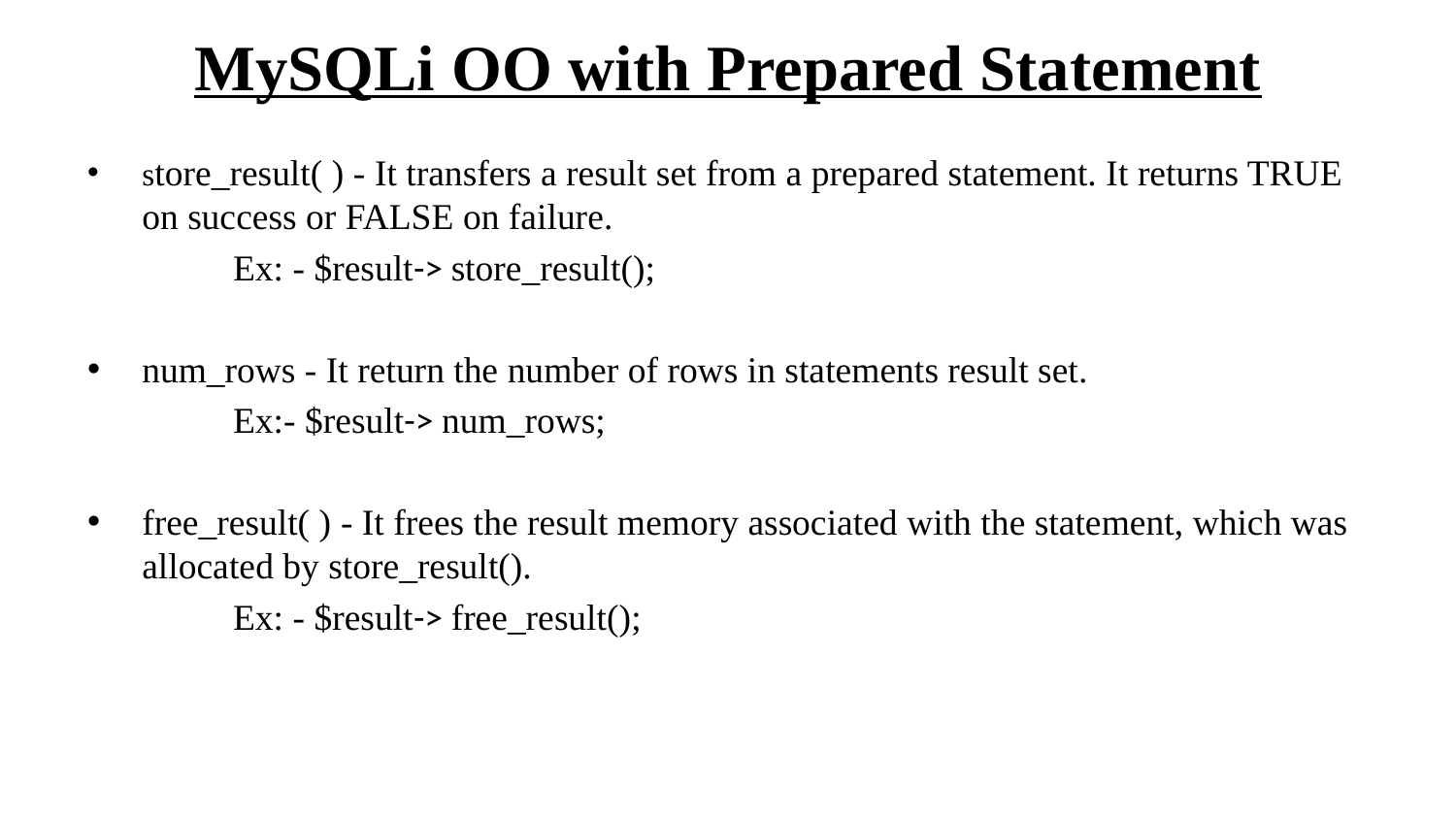

# MySQLi OO with Prepared Statement
store_result( ) - It transfers a result set from a prepared statement. It returns TRUE on success or FALSE on failure.
	Ex: - $result-> store_result();

num_rows - It return the number of rows in statements result set.
	Ex:- $result-> num_rows;

free_result( ) - It frees the result memory associated with the statement, which was allocated by store_result().
	Ex: - $result-> free_result();